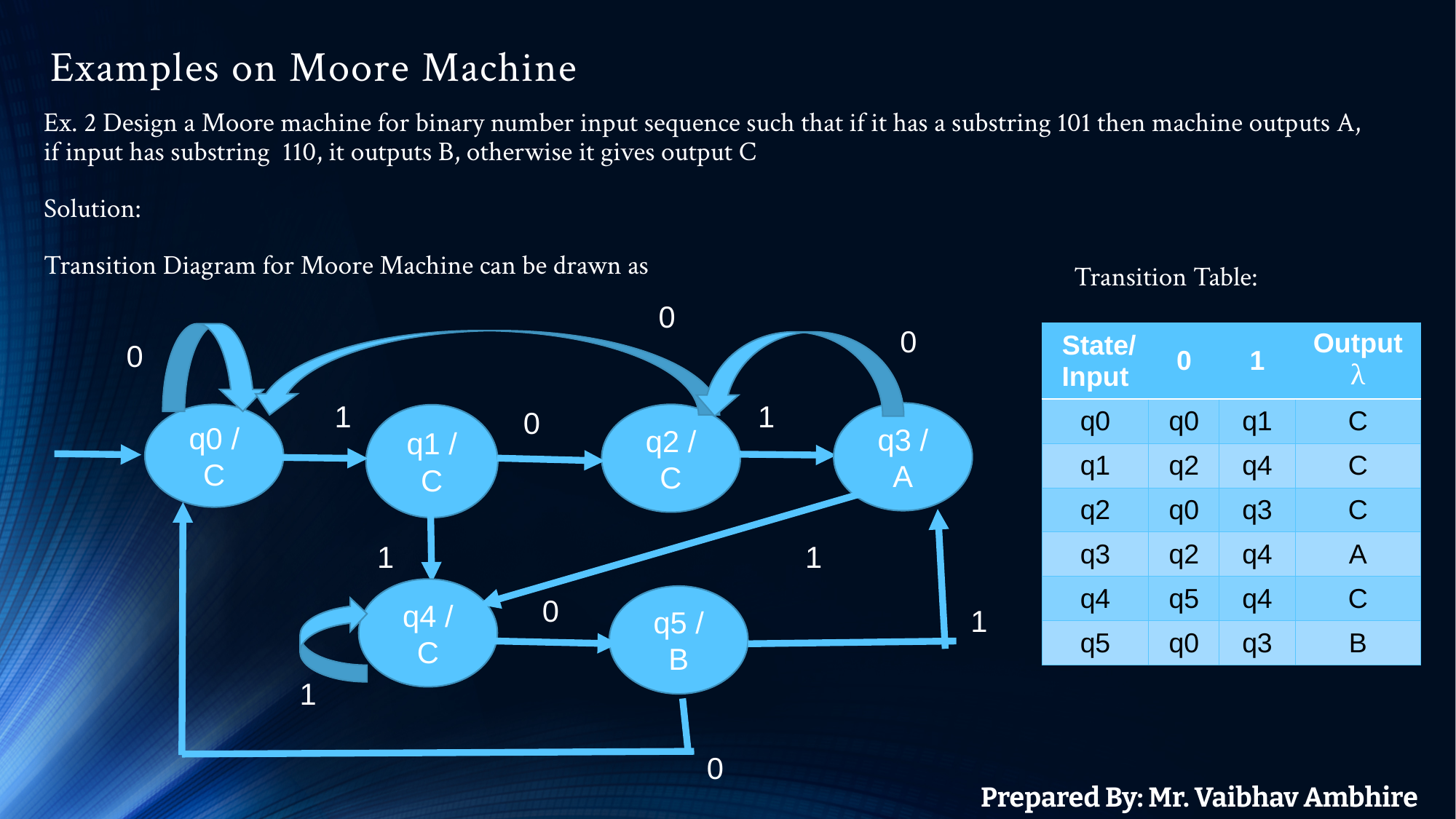

# Examples on Moore Machine
Ex. 2 Design a Moore machine for binary number input sequence such that if it has a substring 101 then machine outputs A, if input has substring  110, it outputs B, otherwise it gives output C
Solution:
Transition Diagram for Moore Machine can be drawn as
Transition Table:
0
0
| State/ Input | 0 | 1 | Output λ |
| --- | --- | --- | --- |
| q0 | q0 | q1 | C |
| q1 | q2 | q4 | C |
| q2 | q0 | q3 | C |
| q3 | q2 | q4 | A |
| q4 | q5 | q4 | C |
| q5 | q0 | q3 | B |

0

1
1
0
q3 / A
q2 / C
q0 / C
q1 / C
1
1
q4 / C
q5 / B
0
1

1
0